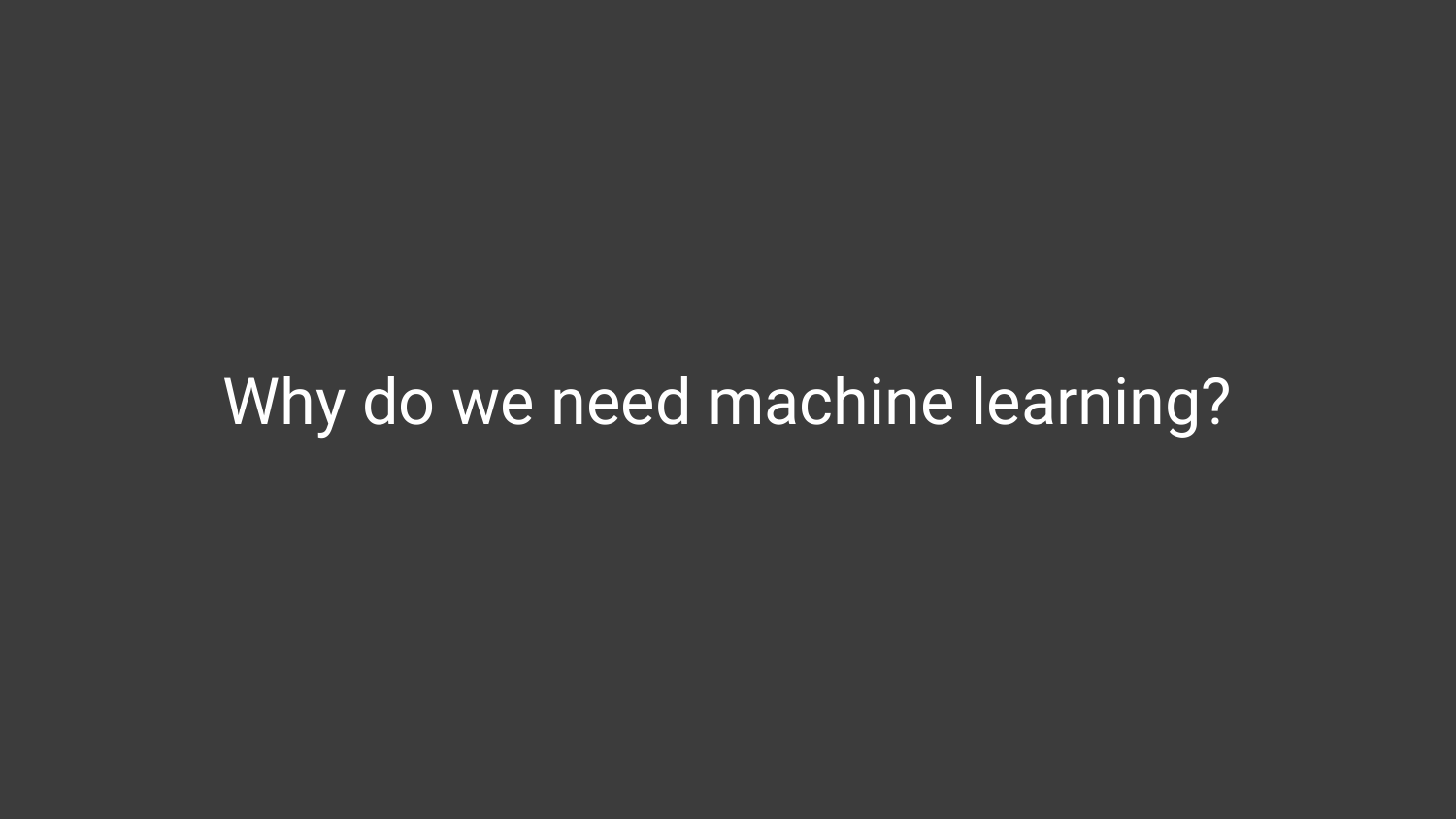

# Why do we need machine learning?